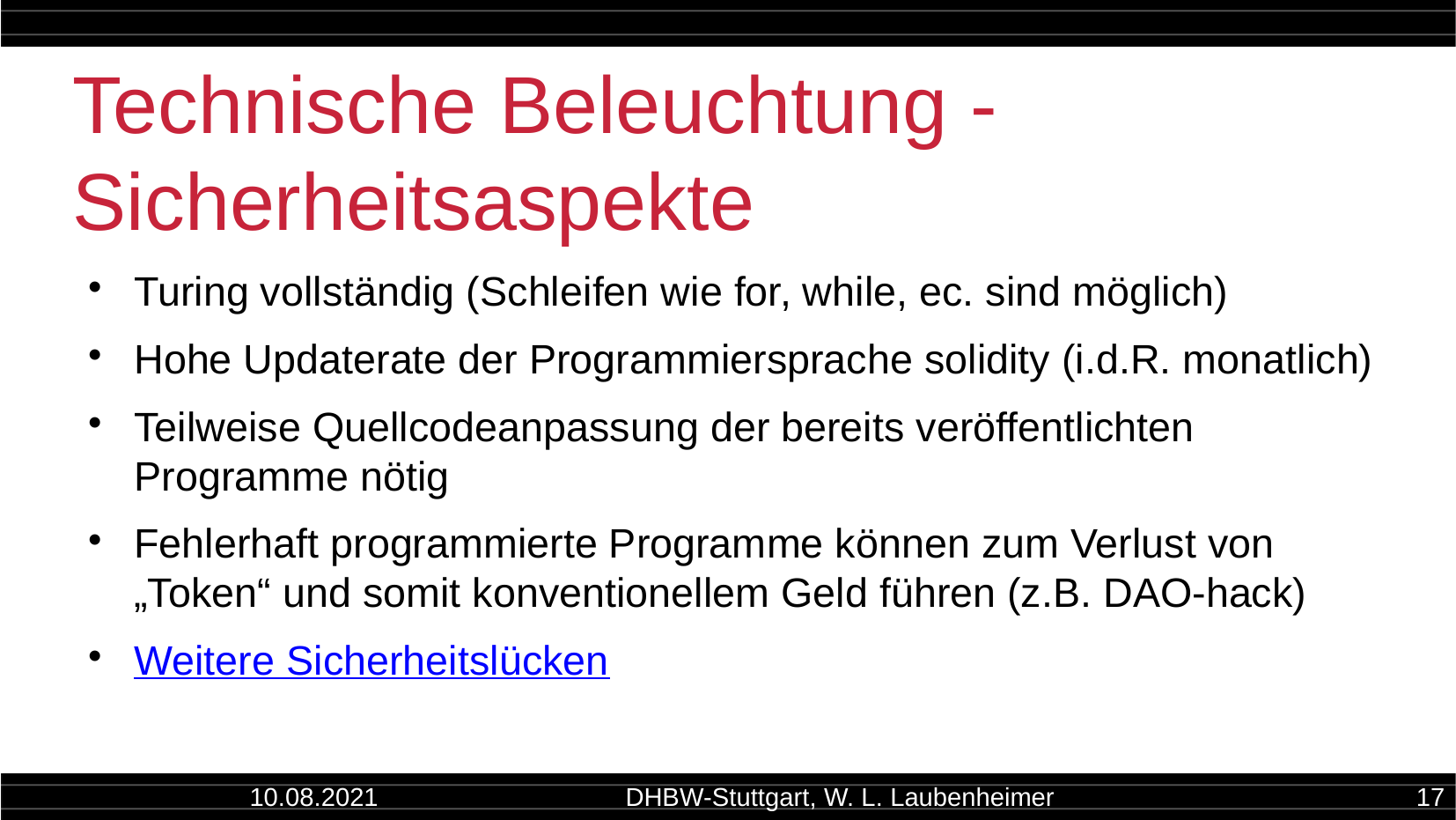

Technische Beleuchtung - Sicherheitsaspekte
Turing vollständig (Schleifen wie for, while, ec. sind möglich)
Hohe Updaterate der Programmiersprache solidity (i.d.R. monatlich)
Teilweise Quellcodeanpassung der bereits veröffentlichten Programme nötig
Fehlerhaft programmierte Programme können zum Verlust von „Token“ und somit konventionellem Geld führen (z.B. DAO-hack)
Weitere Sicherheitslücken